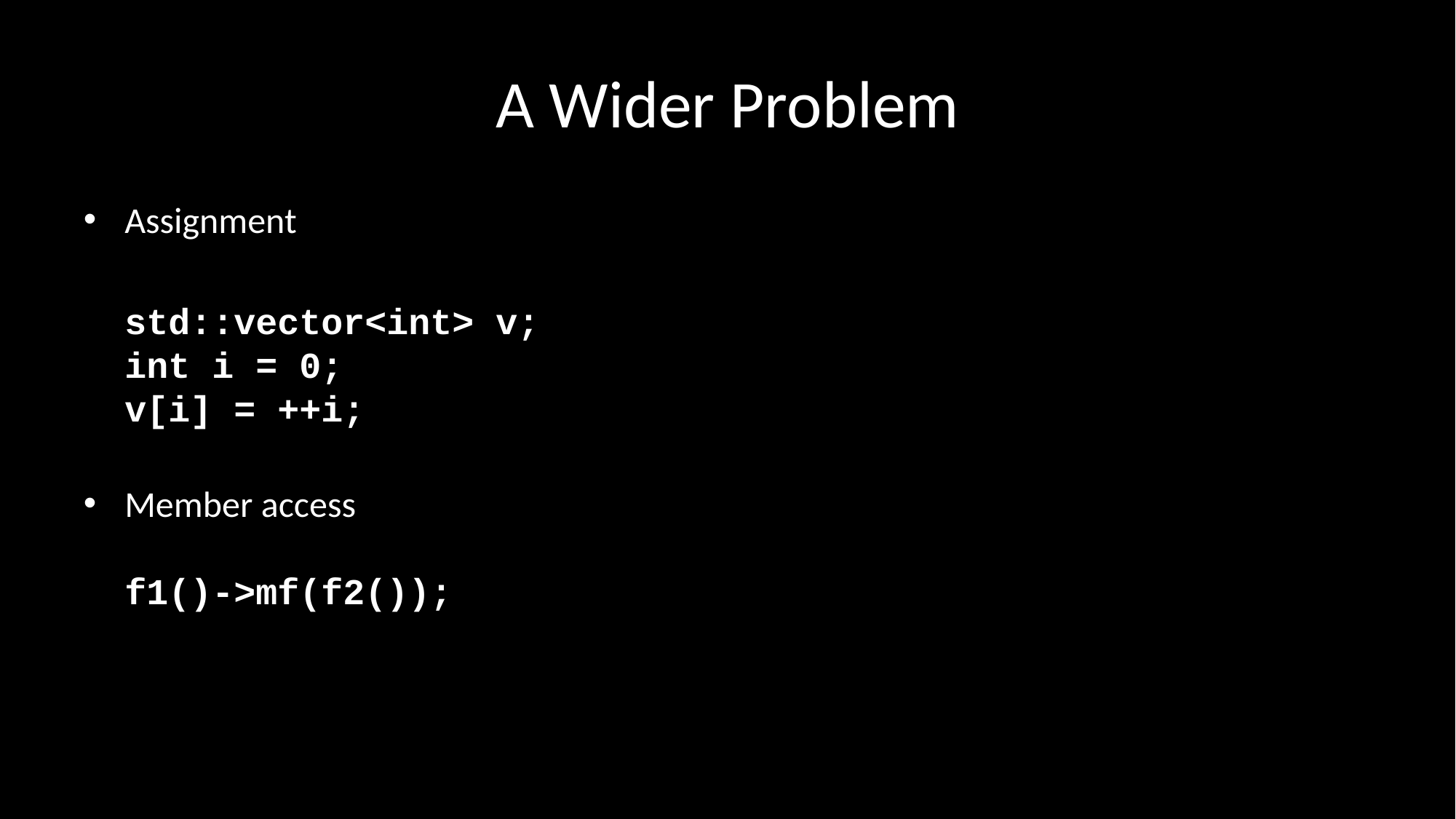

# A Wider Problem
Assignment
std::vector<int> v;
int i = 0;
v[i] = ++i;
Member access
f1()->mf(f2());